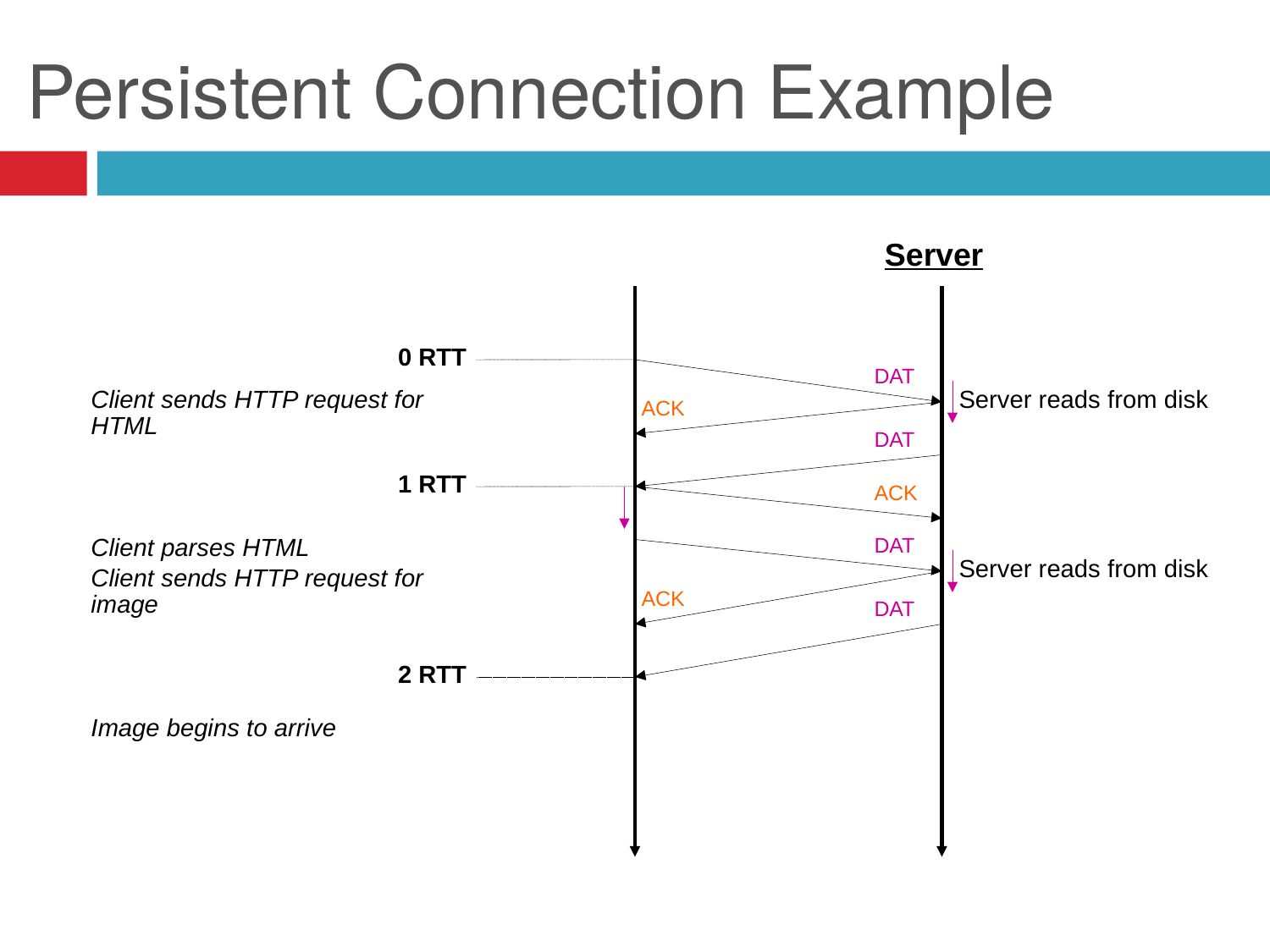

# Persistent Connection Example
16
Server

0 RTT

DAT

Client sends HTTP request for HTML
Server reads from disk
ACK

DAT

1 RTT
ACK

Client parses HTML
Client sends HTTP request for image
DAT

Server reads from disk

ACK
DAT

2 RTT

Image begins to arrive